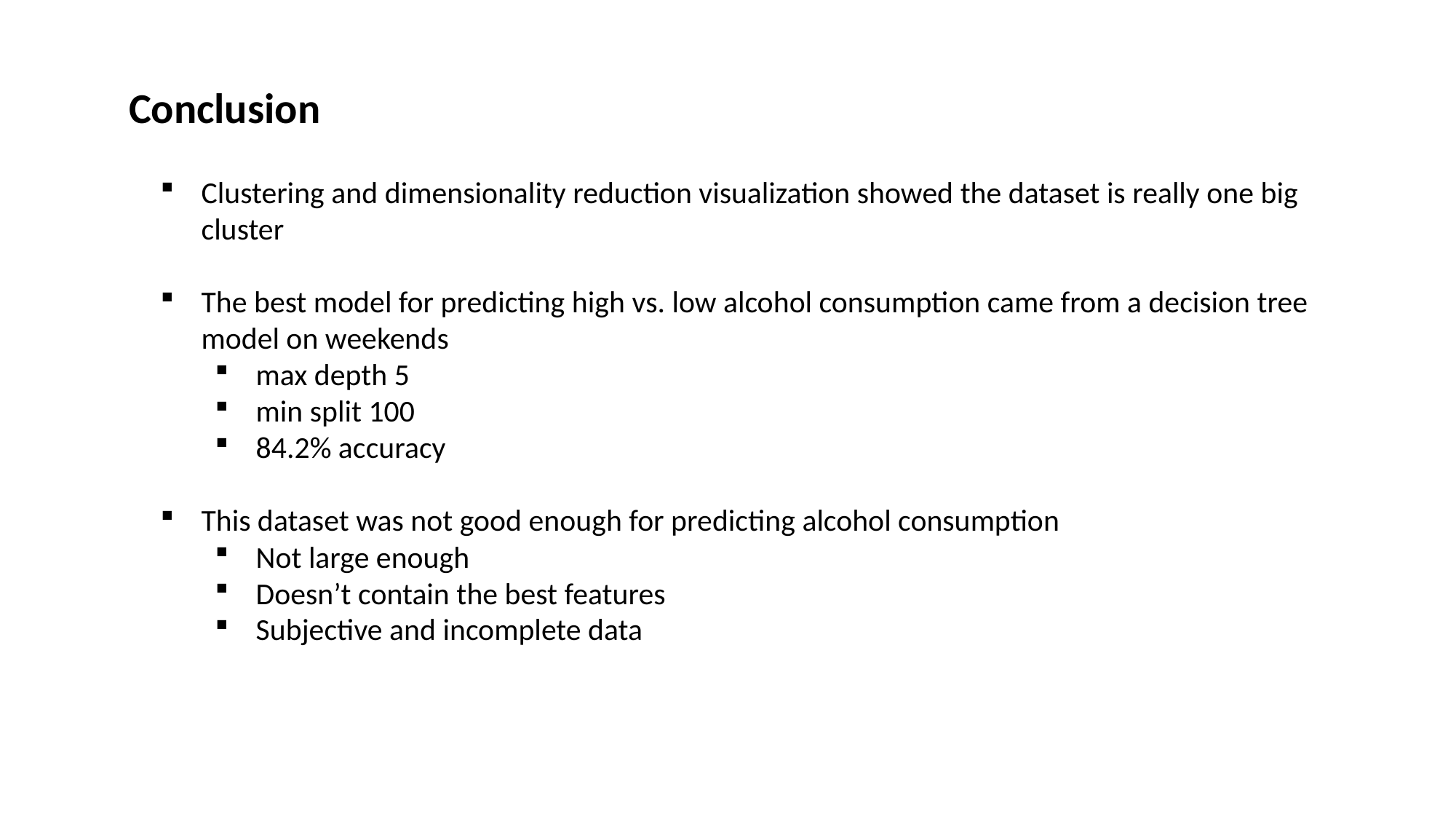

Conclusion
Clustering and dimensionality reduction visualization showed the dataset is really one big cluster

The best model for predicting high vs. low alcohol consumption came from a decision tree model on weekends
max depth 5
min split 100
84.2% accuracy

This dataset was not good enough for predicting alcohol consumption
Not large enough
Doesn’t contain the best features
Subjective and incomplete data